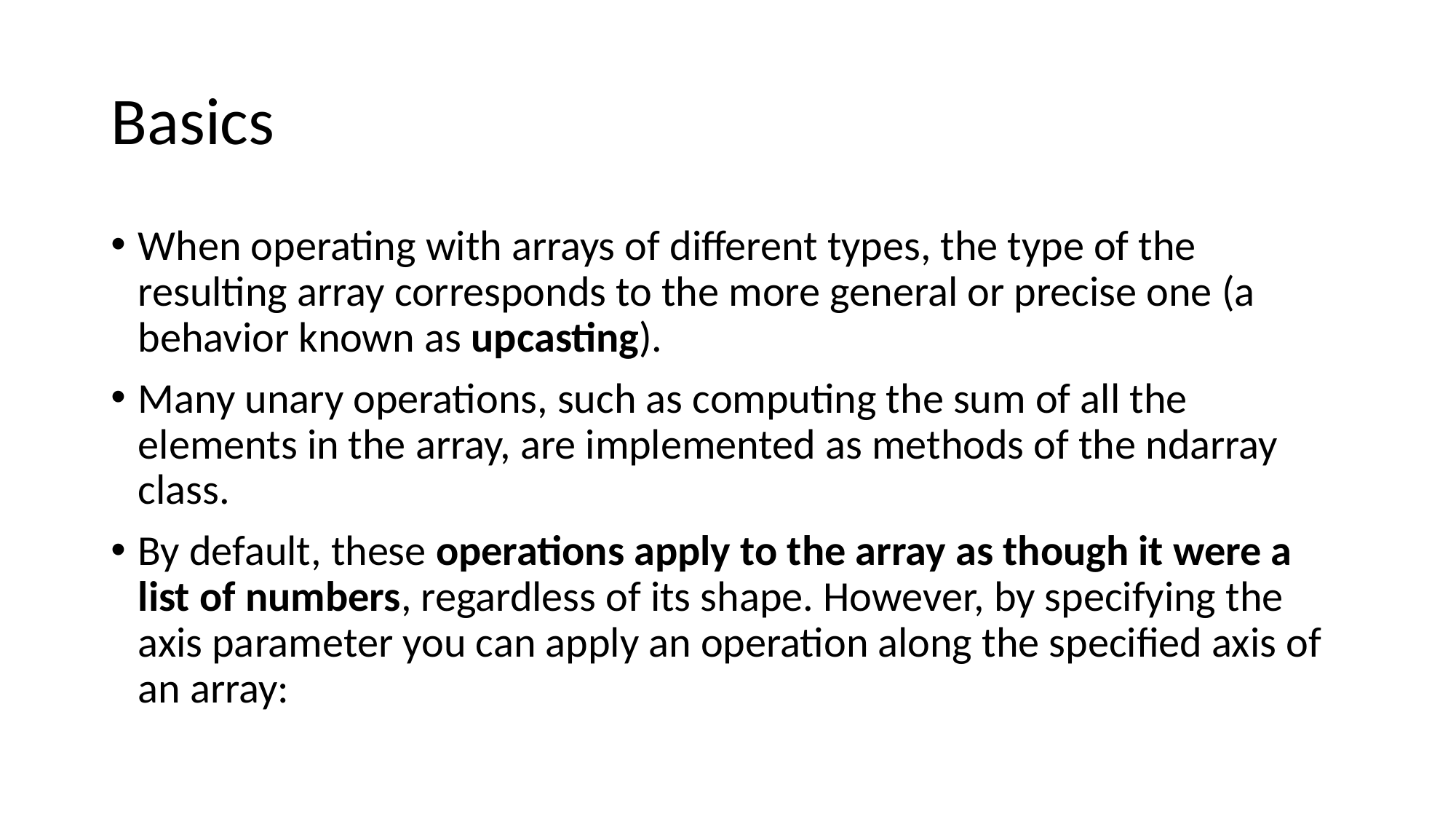

# Basics
When operating with arrays of different types, the type of the resulting array corresponds to the more general or precise one (a behavior known as upcasting).
Many unary operations, such as computing the sum of all the elements in the array, are implemented as methods of the ndarray class.
By default, these operations apply to the array as though it were a list of numbers, regardless of its shape. However, by specifying the axis parameter you can apply an operation along the specified axis of an array: